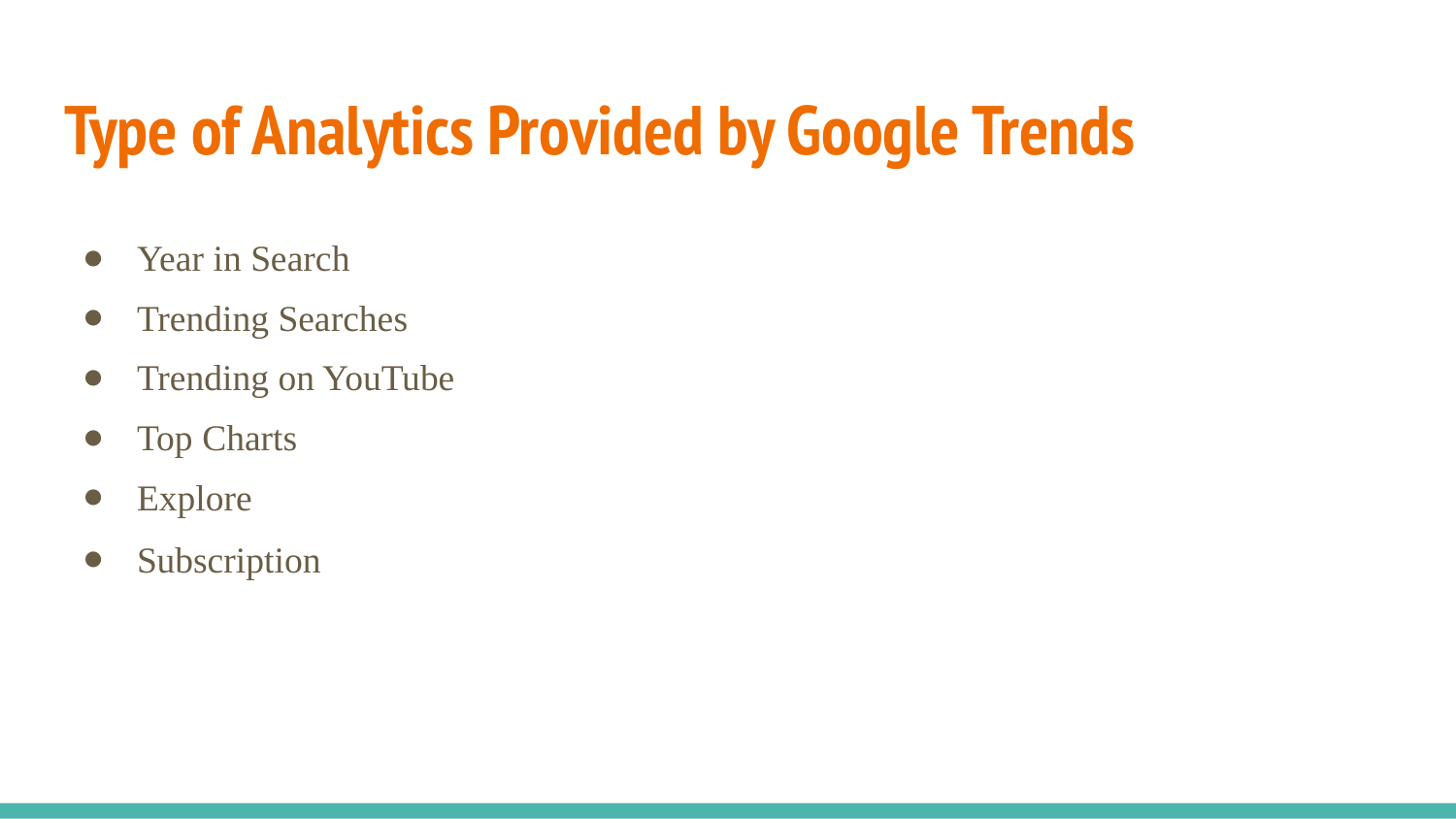

# Type of Analytics Provided by Google Trends
Year in Search
Trending Searches
Trending on YouTube
Top Charts
Explore
Subscription